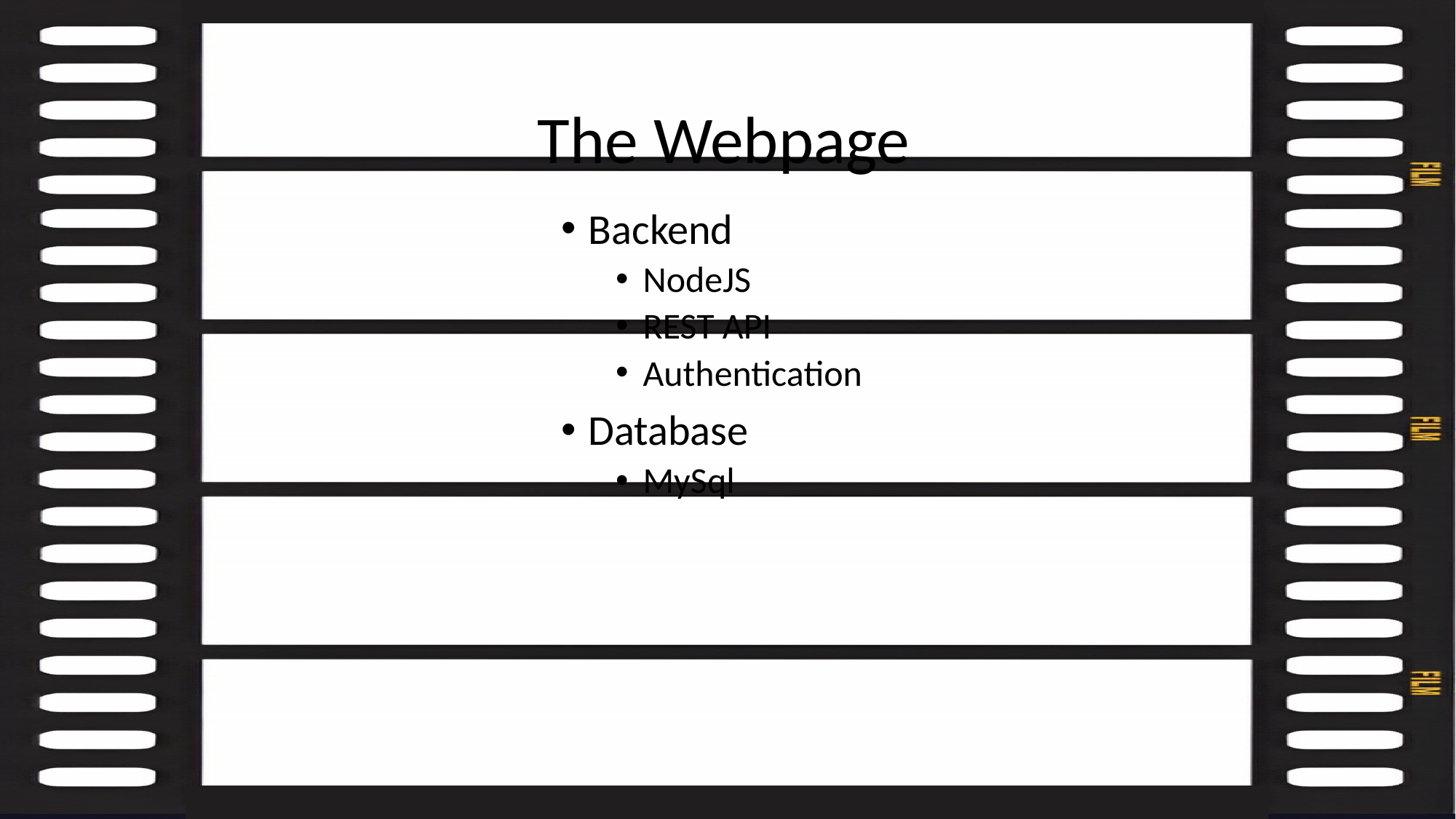

# The Webpage
Backend
NodeJS
REST API
Authentication
Database
MySql